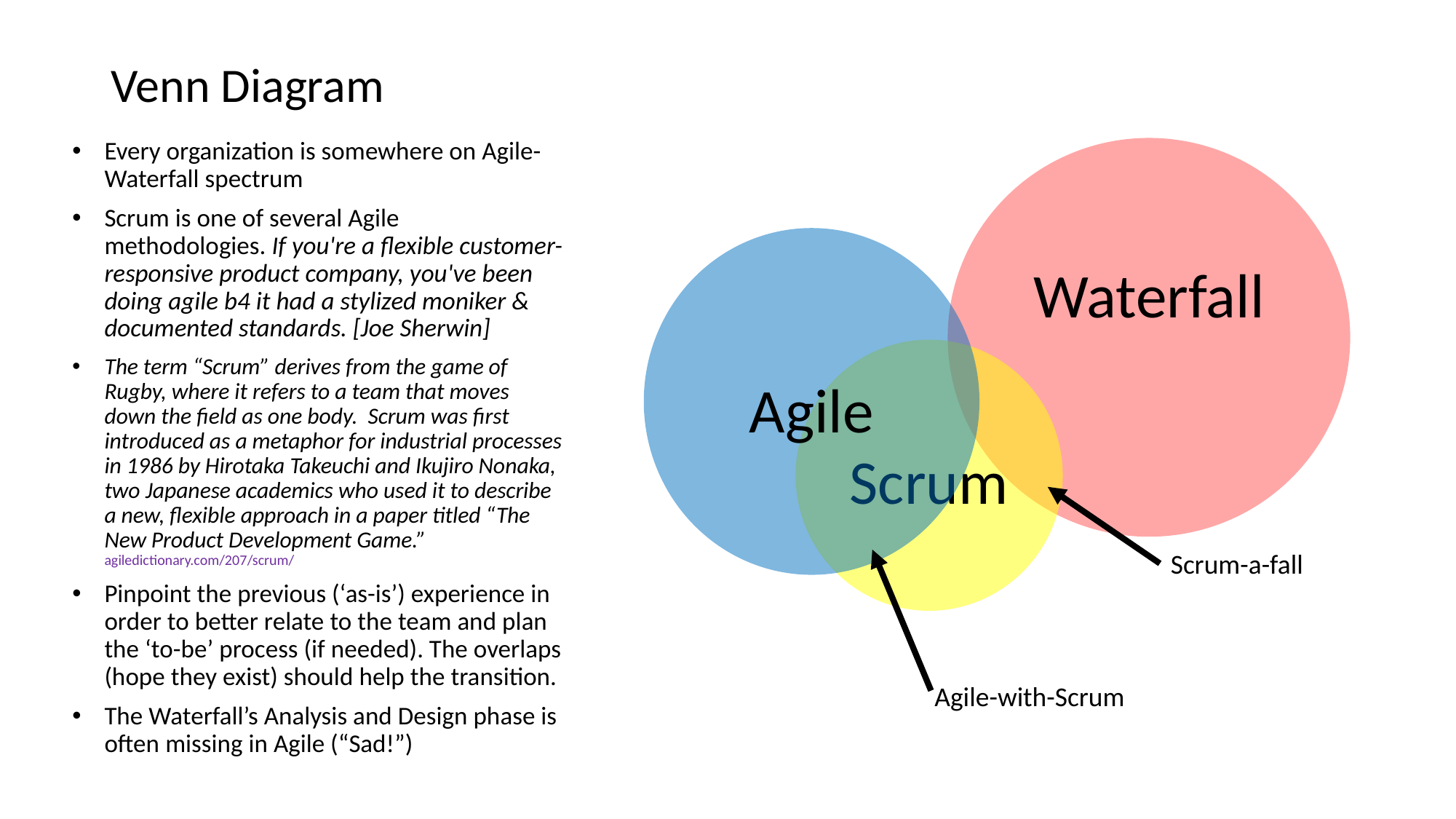

# Venn Diagram
Waterfall
Scrum
Agile
Every organization is somewhere on Agile-Waterfall spectrum
Scrum is one of several Agile methodologies. If you're a flexible customer-responsive product company, you've been doing agile b4 it had a stylized moniker & documented standards. [Joe Sherwin]
The term “Scrum” derives from the game of Rugby, where it refers to a team that moves down the field as one body.  Scrum was first introduced as a metaphor for industrial processes in 1986 by Hirotaka Takeuchi and Ikujiro Nonaka, two Japanese academics who used it to describe a new, flexible approach in a paper titled “The New Product Development Game.” agiledictionary.com/207/scrum/
Pinpoint the previous (‘as-is’) experience in order to better relate to the team and plan the ‘to-be’ process (if needed). The overlaps (hope they exist) should help the transition.
The Waterfall’s Analysis and Design phase is often missing in Agile (“Sad!”)

Scrum-a-fall
Agile-with-Scrum